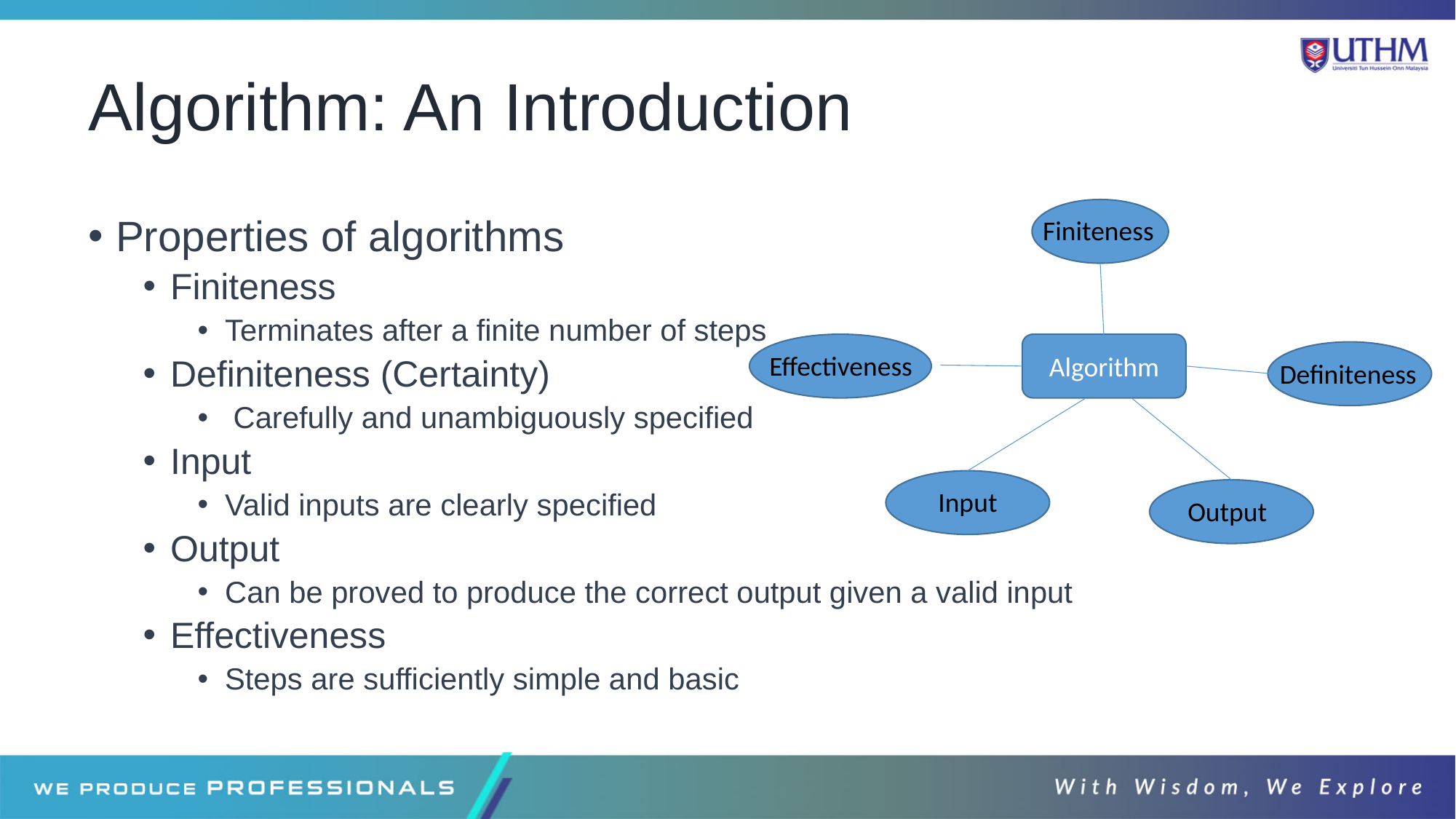

# Algorithm: An Introduction

Finiteness
Properties of algorithms
Finiteness
Terminates after a finite number of steps
Definiteness (Certainty)
 Carefully and unambiguously specified
Input
Valid inputs are clearly specified
Output
Can be proved to produce the correct output given a valid input
Effectiveness
Steps are sufficiently simple and basic

Algorithm

Effectiveness
Definiteness

Input

Output